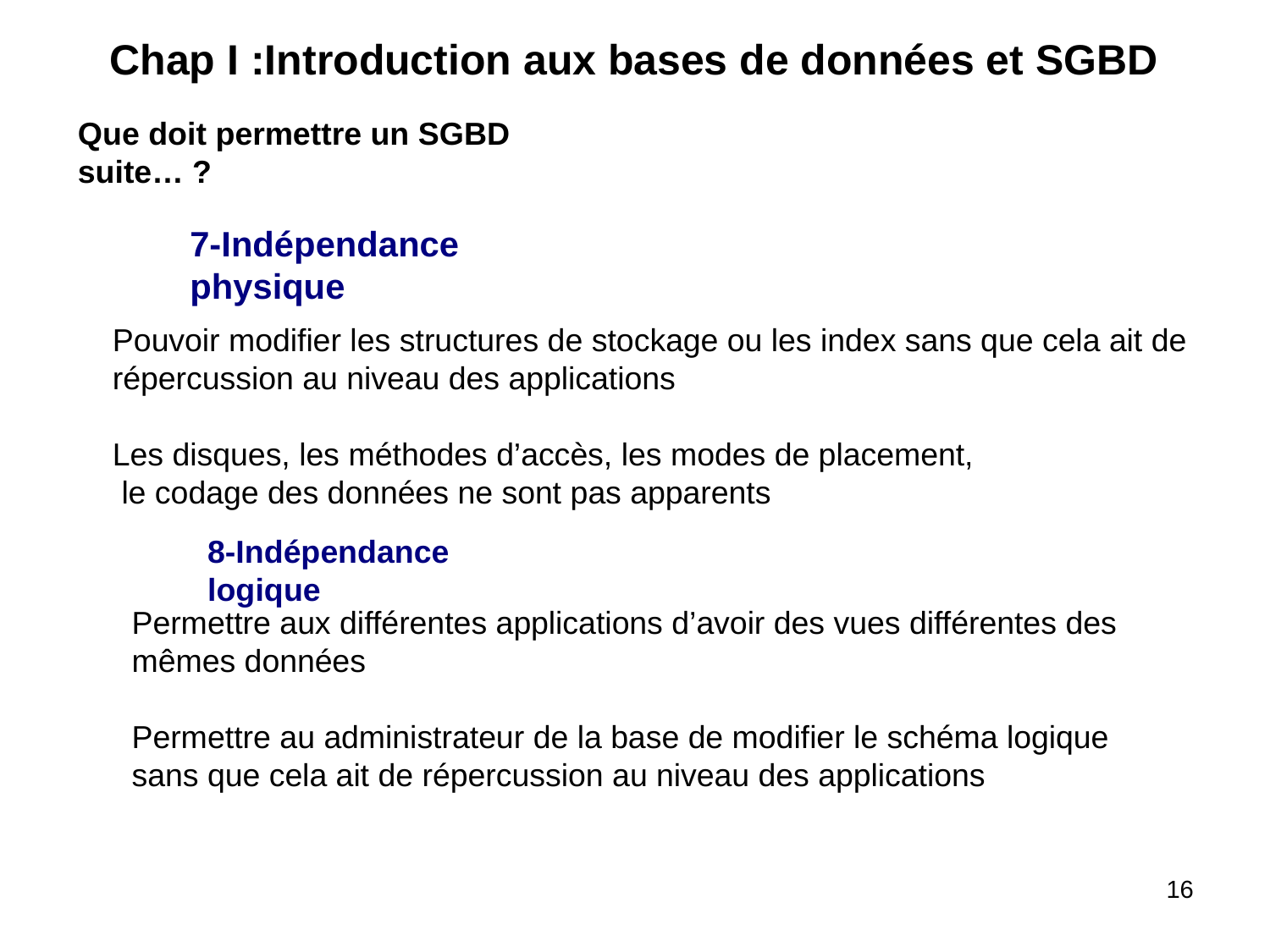

Chap I :Introduction aux bases de données et SGBD
Que doit permettre un SGBD suite… ?
7-Indépendance physique
Pouvoir modifier les structures de stockage ou les index sans que cela ait de répercussion au niveau des applications

Les disques, les méthodes d’accès, les modes de placement,
 le codage des données ne sont pas apparents

8-Indépendance logique
Permettre aux différentes applications d’avoir des vues différentes des mêmes données

Permettre au administrateur de la base de modifier le schéma logique
sans que cela ait de répercussion au niveau des applications
16